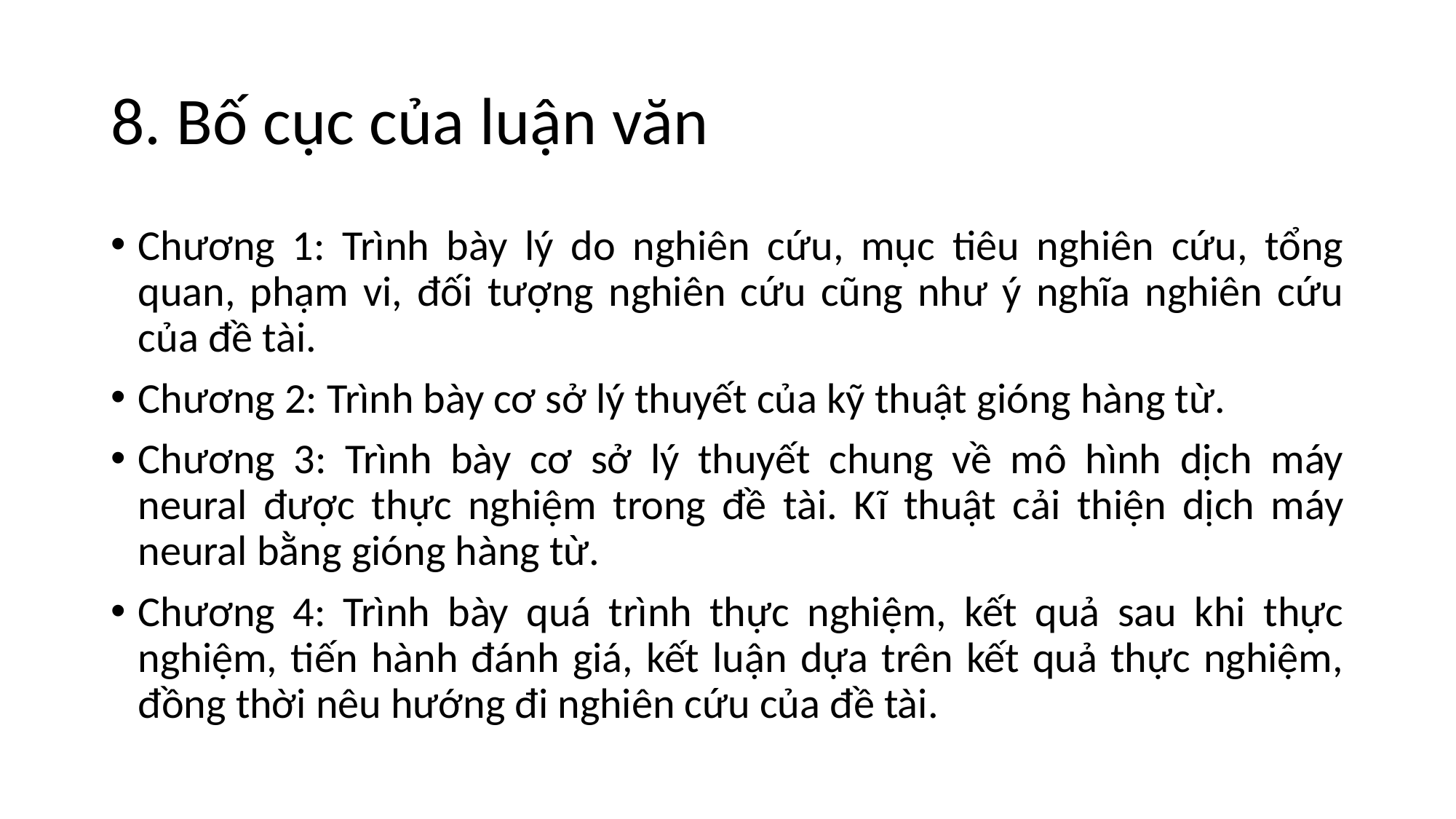

# 8. Bố cục của luận văn
Chương 1: Trình bày lý do nghiên cứu, mục tiêu nghiên cứu, tổng quan, phạm vi, đối tượng nghiên cứu cũng như ý nghĩa nghiên cứu của đề tài.
Chương 2: Trình bày cơ sở lý thuyết của kỹ thuật gióng hàng từ.
Chương 3: Trình bày cơ sở lý thuyết chung về mô hình dịch máy neural được thực nghiệm trong đề tài. Kĩ thuật cải thiện dịch máy neural bằng gióng hàng từ.
Chương 4: Trình bày quá trình thực nghiệm, kết quả sau khi thực nghiệm, tiến hành đánh giá, kết luận dựa trên kết quả thực nghiệm, đồng thời nêu hướng đi nghiên cứu của đề tài.